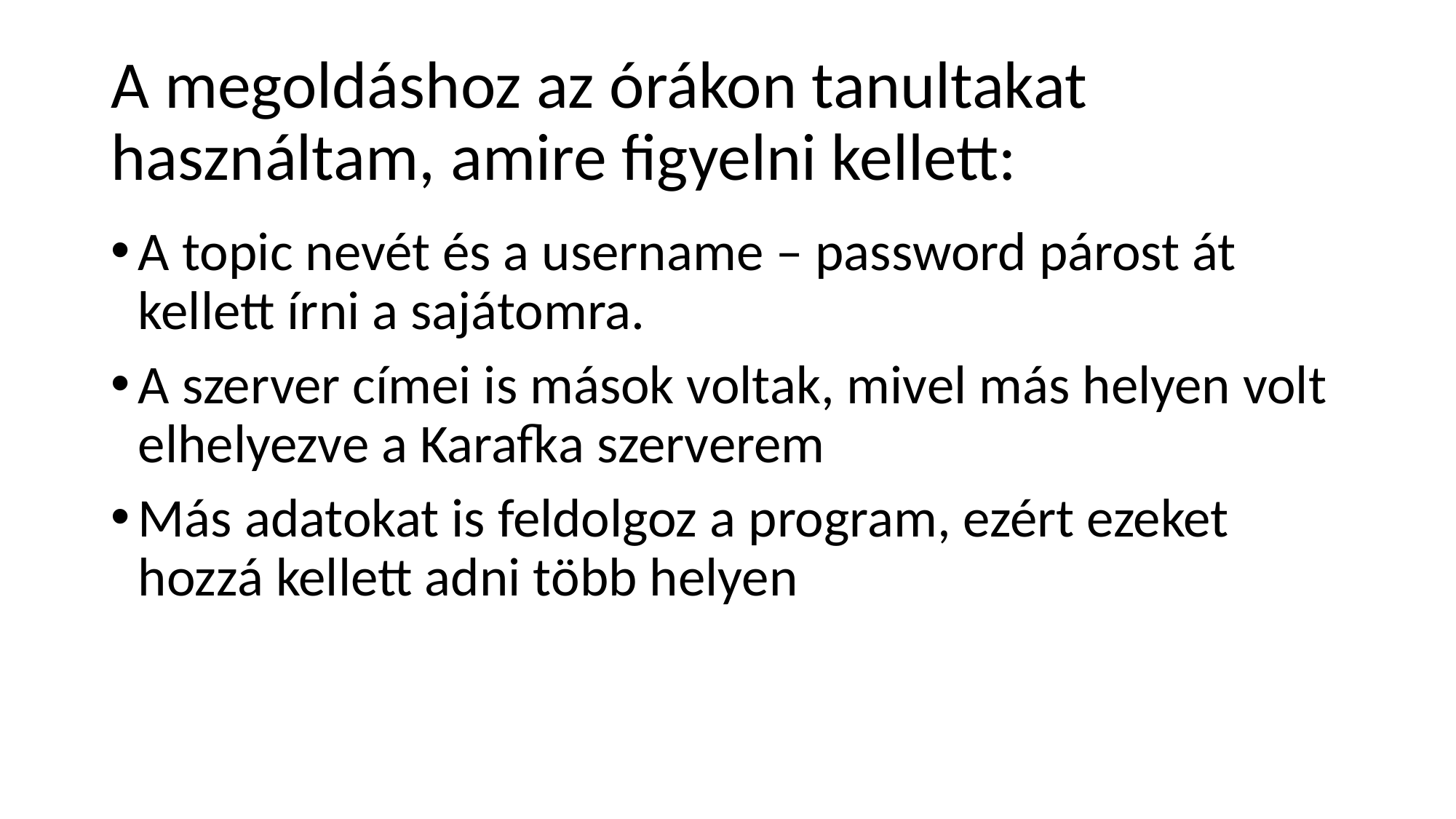

# A megoldáshoz az órákon tanultakat használtam, amire figyelni kellett:
A topic nevét és a username – password párost át kellett írni a sajátomra.
A szerver címei is mások voltak, mivel más helyen volt elhelyezve a Karafka szerverem
Más adatokat is feldolgoz a program, ezért ezeket hozzá kellett adni több helyen